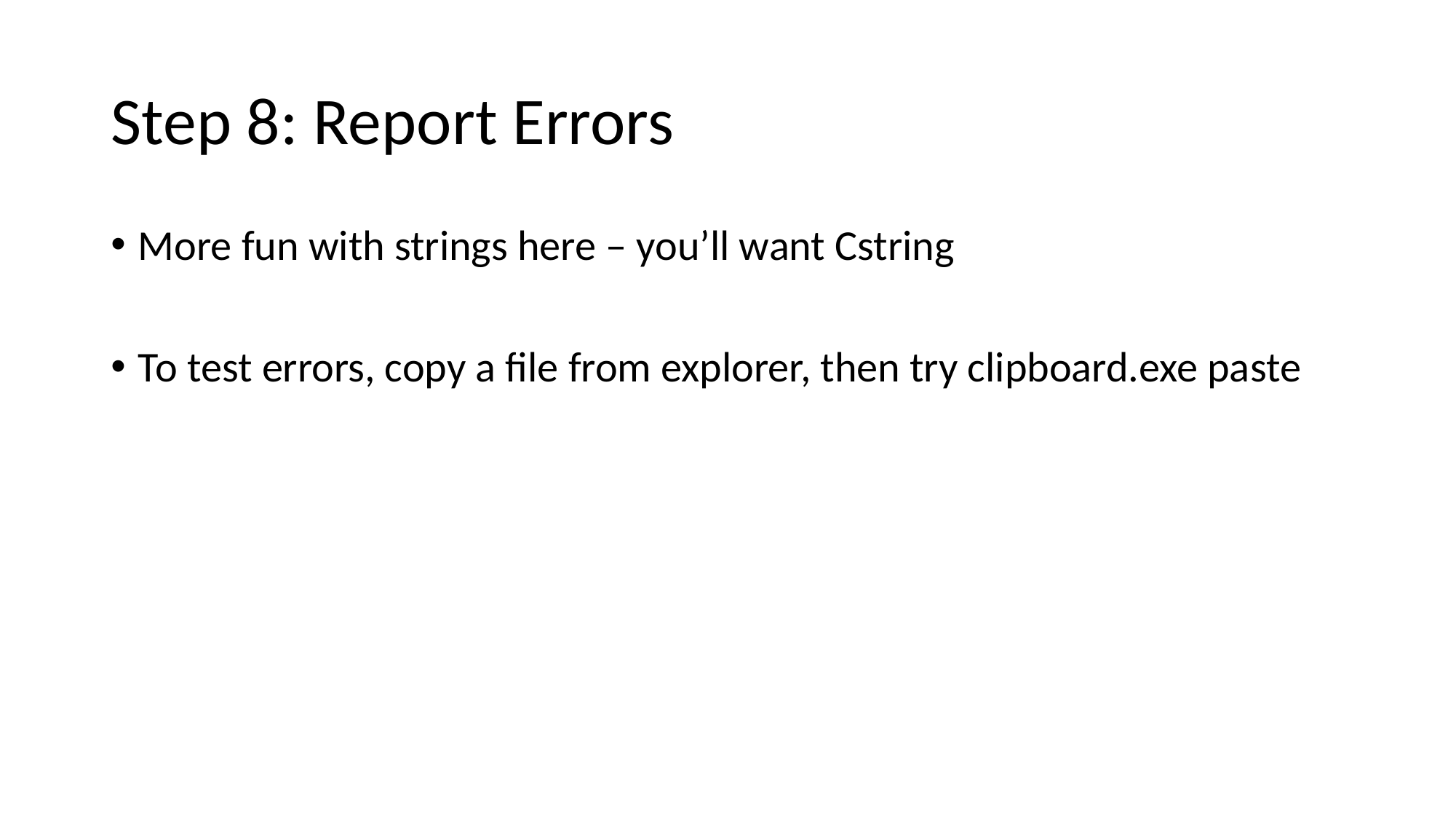

# Step 8: Report Errors
More fun with strings here – you’ll want Cstring

To test errors, copy a file from explorer, then try clipboard.exe paste